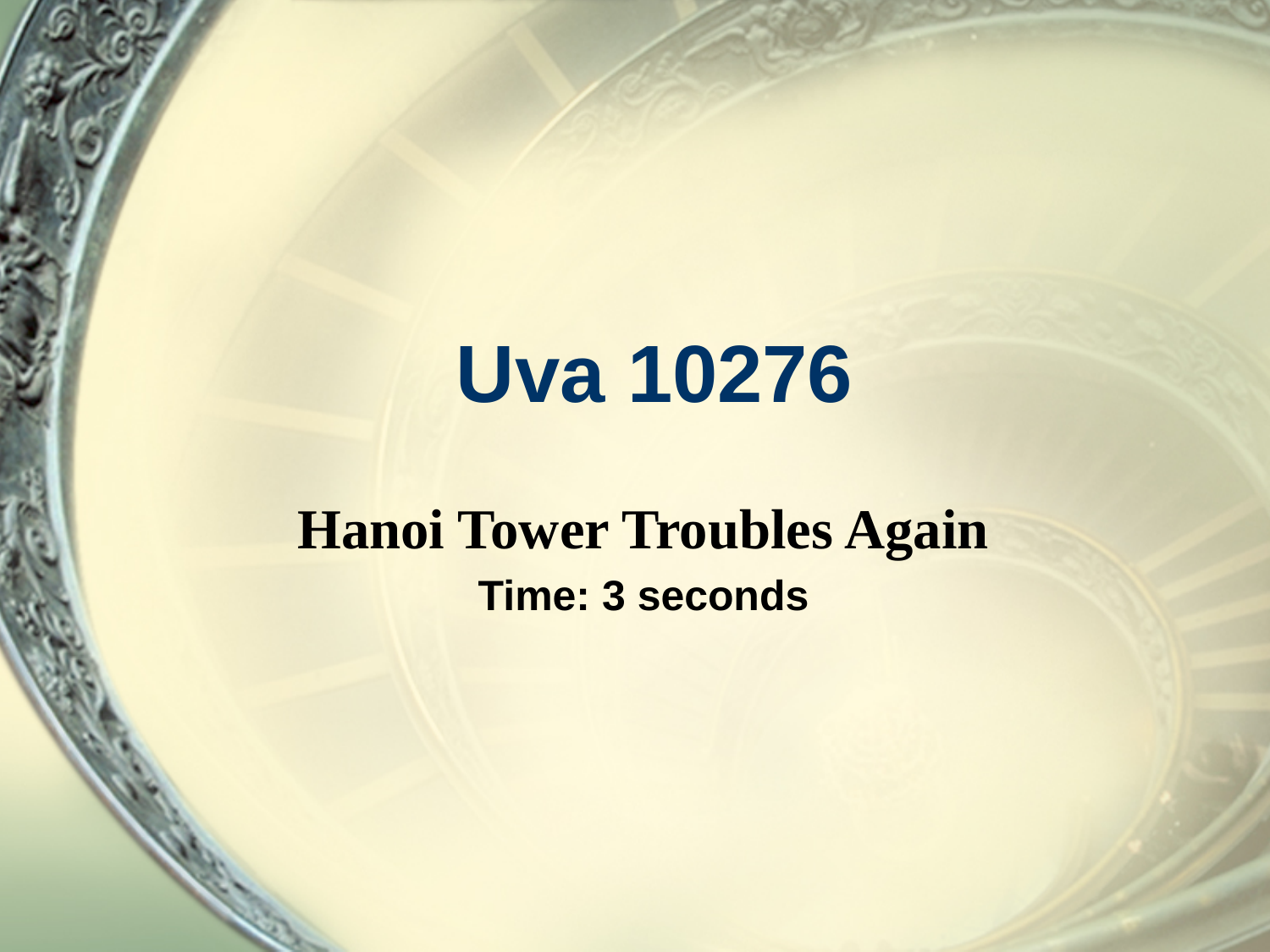

# Uva 10276
Hanoi Tower Troubles Again
Time: 3 seconds